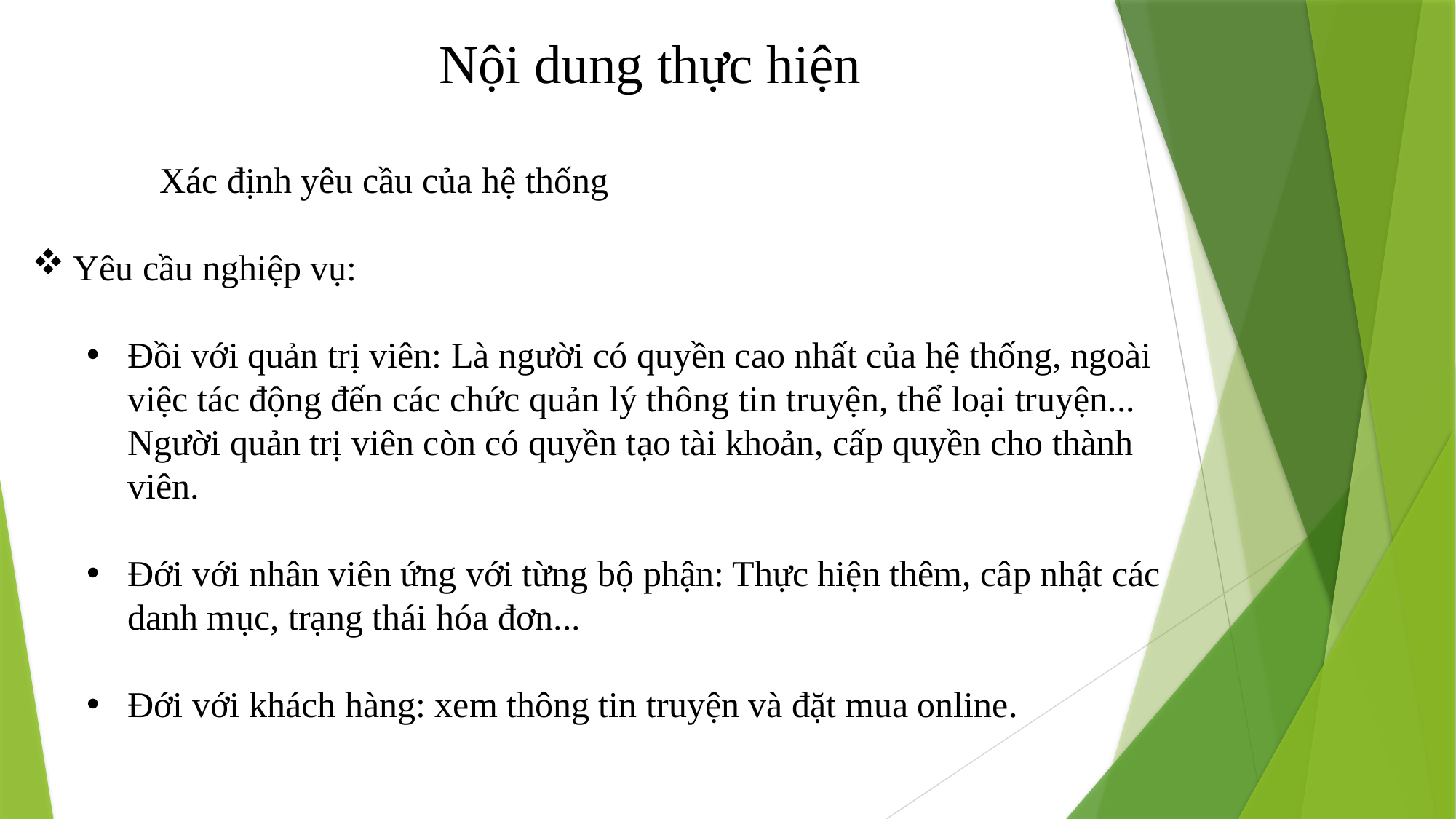

Nội dung thực hiện
              Xác định yêu cầu của hệ thống

Yêu cầu nghiệp vụ:

Đồi với quản trị viên: Là người có quyền cao nhất của hệ thống, ngoài việc tác động đến các chức quản lý thông tin truyện, thể loại truyện... Người quản trị viên còn có quyền tạo tài khoản, cấp quyền cho thành viên.

Đới với nhân viên ứng với từng bộ phận: Thực hiện thêm, câp nhật các danh mục, trạng thái hóa đơn...

Đới với khách hàng: xem thông tin truyện và đặt mua online.